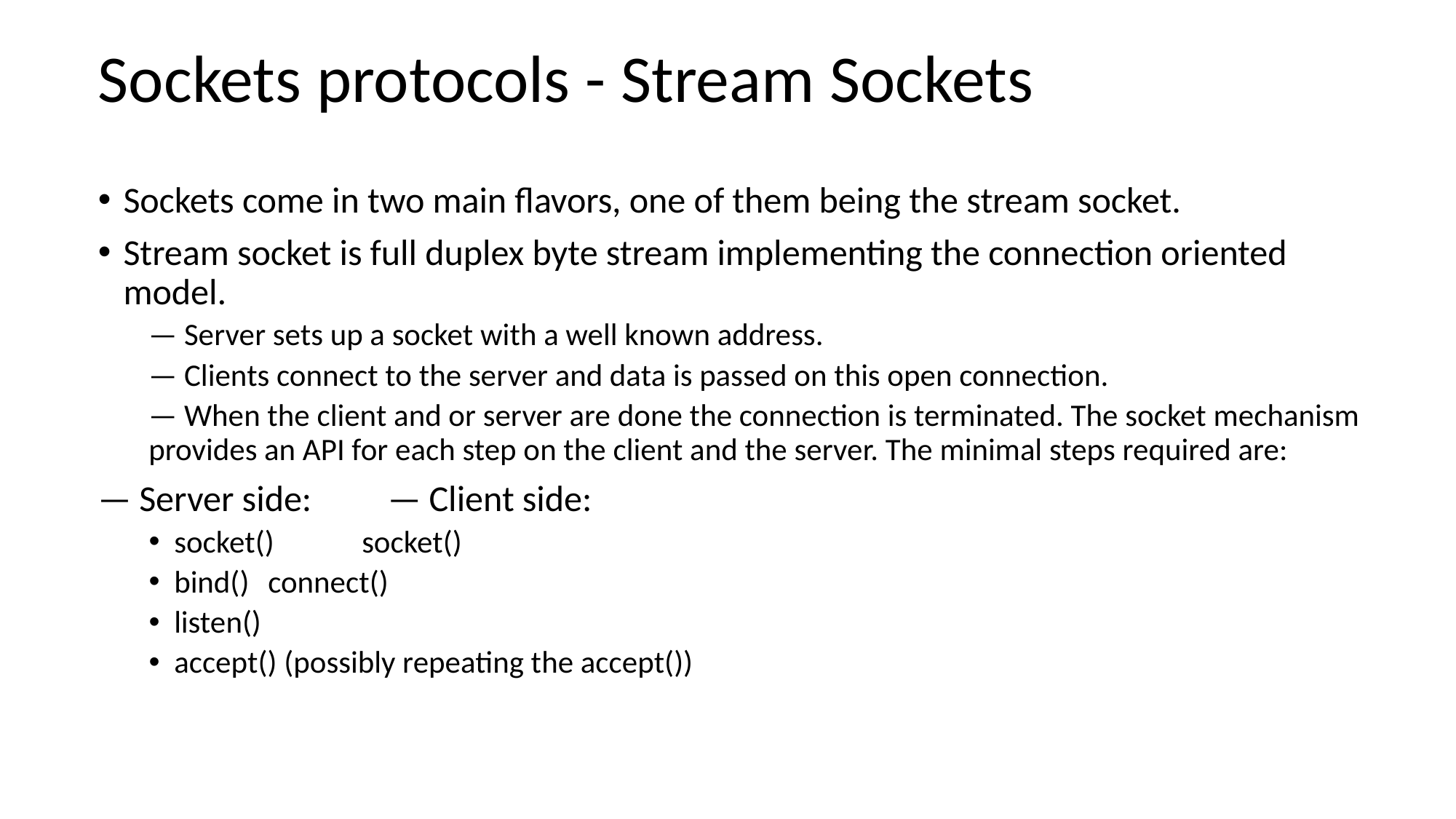

# Sockets protocols - Stream Sockets
Sockets come in two main flavors, one of them being the stream socket.
Stream socket is full duplex byte stream implementing the connection oriented model.
— Server sets up a socket with a well known address.
— Clients connect to the server and data is passed on this open connection.
— When the client and or server are done the connection is terminated. The socket mechanism provides an API for each step on the client and the server. The minimal steps required are:
— Server side:			 — Client side:
socket() 					socket()
bind() 					connect()
listen()
accept() (possibly repeating the accept())